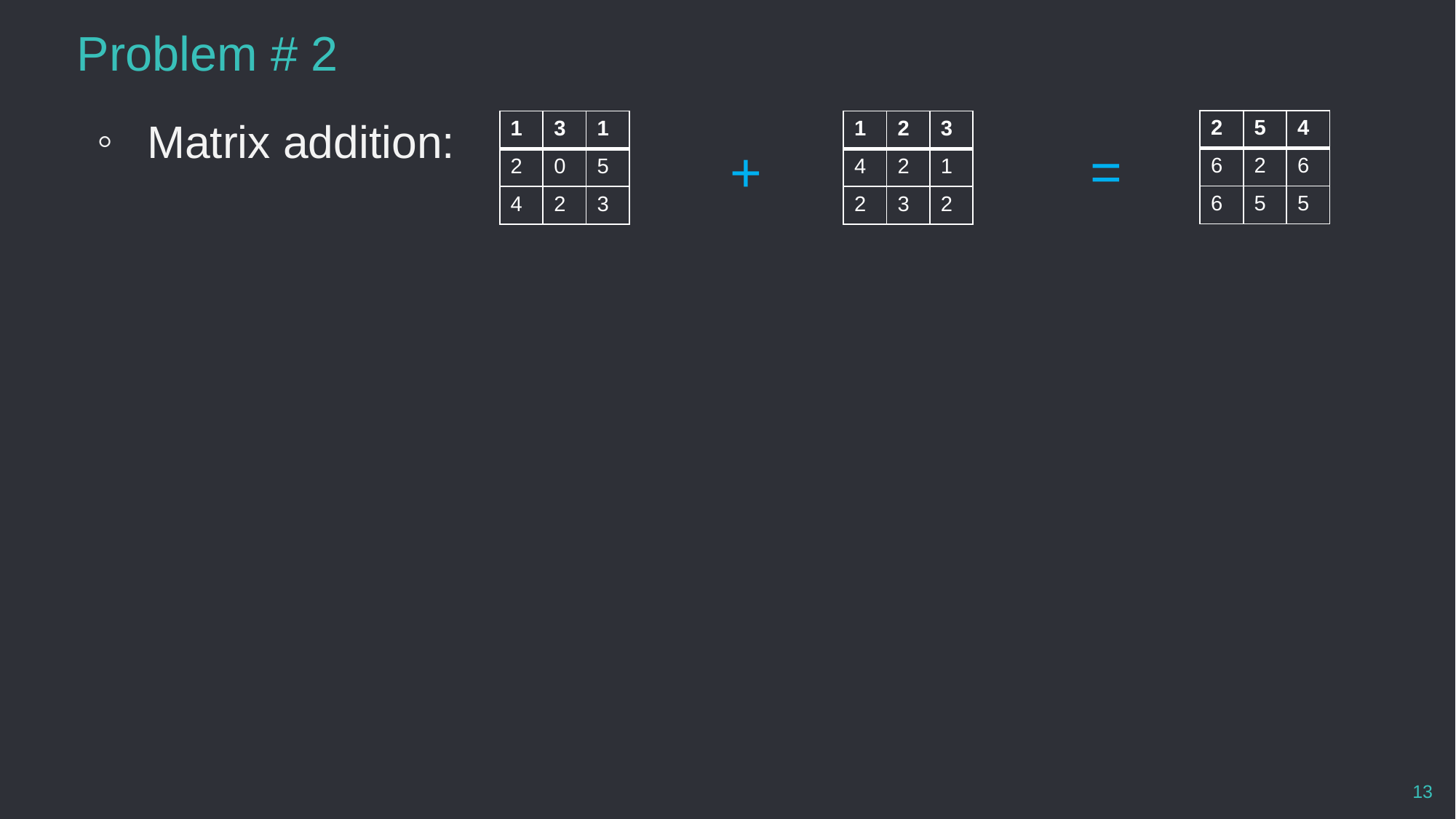

# Problem # 2
Matrix addition:

| 2 | 5 | 4 |
| --- | --- | --- |
| 6 | 2 | 6 |
| 6 | 5 | 5 |
| 1 | 2 | 3 |
| --- | --- | --- |
| 4 | 2 | 1 |
| 2 | 3 | 2 |
| 1 | 3 | 1 |
| --- | --- | --- |
| 2 | 0 | 5 |
| 4 | 2 | 3 |
=
+
13